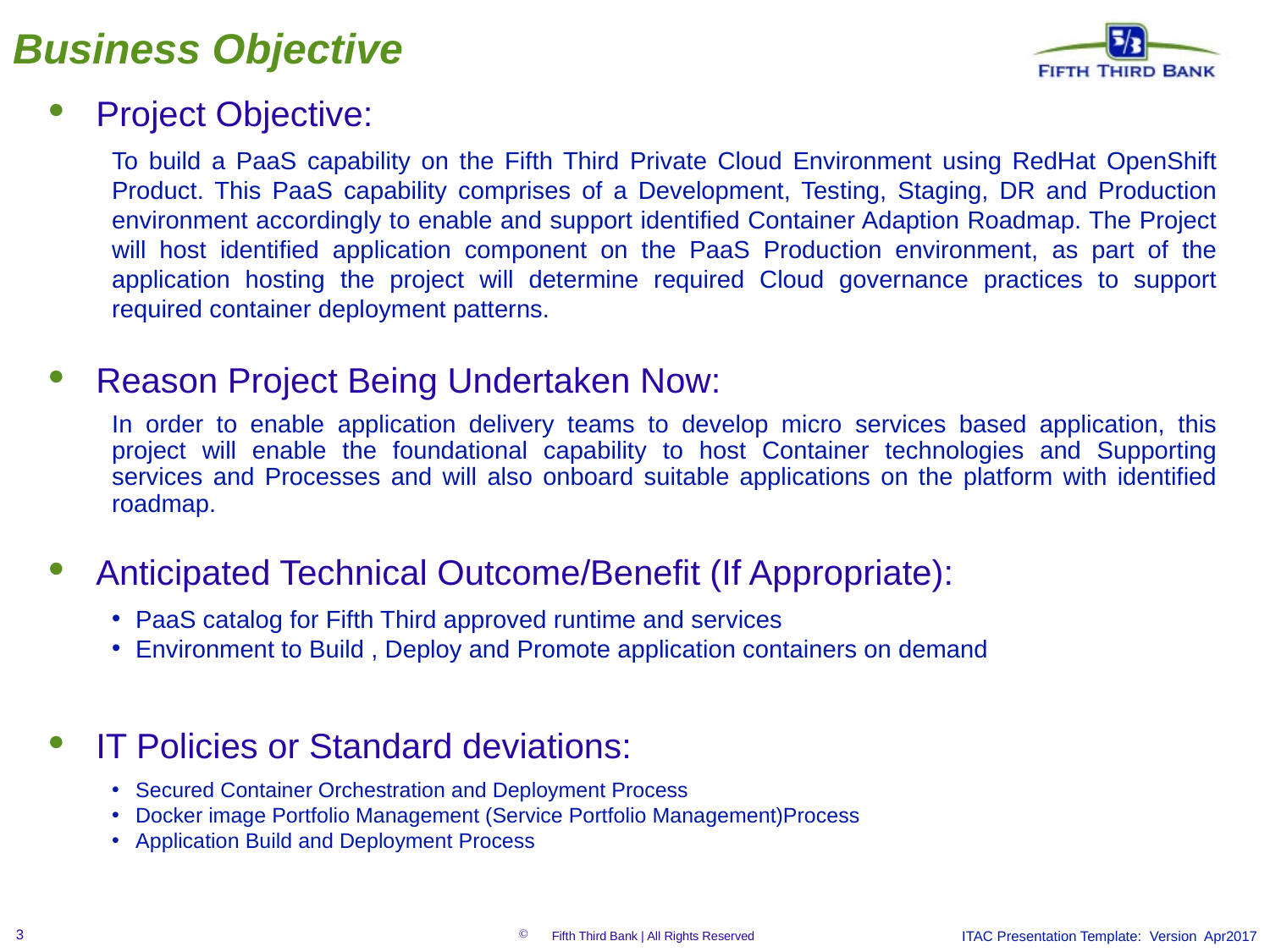

# Business Objective
Project Objective:
To build a PaaS capability on the Fifth Third Private Cloud Environment using RedHat OpenShift Product. This PaaS capability comprises of a Development, Testing, Staging, DR and Production environment accordingly to enable and support identified Container Adaption Roadmap. The Project will host identified application component on the PaaS Production environment, as part of the application hosting the project will determine required Cloud governance practices to support required container deployment patterns.

Reason Project Being Undertaken Now:
	In order to enable application delivery teams to develop micro services based application, this project will enable the foundational capability to host Container technologies and Supporting services and Processes and will also onboard suitable applications on the platform with identified roadmap.

Anticipated Technical Outcome/Benefit (If Appropriate):
PaaS catalog for Fifth Third approved runtime and services
Environment to Build , Deploy and Promote application containers on demand

IT Policies or Standard deviations:
Secured Container Orchestration and Deployment Process
Docker image Portfolio Management (Service Portfolio Management)Process
Application Build and Deployment Process

ITAC Presentation Template:  Version  Apr2017